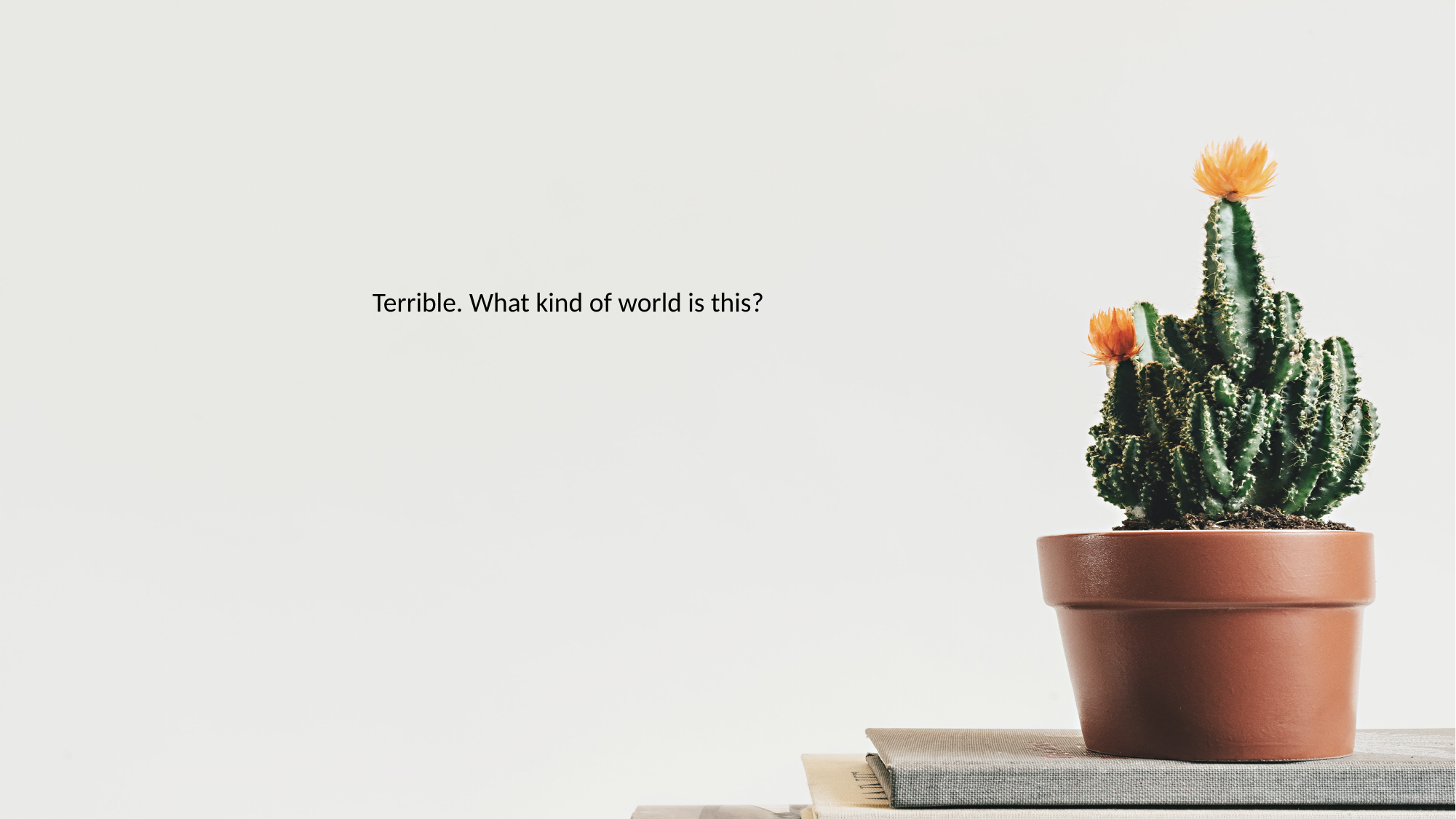

Terrible. What kind of world is this?